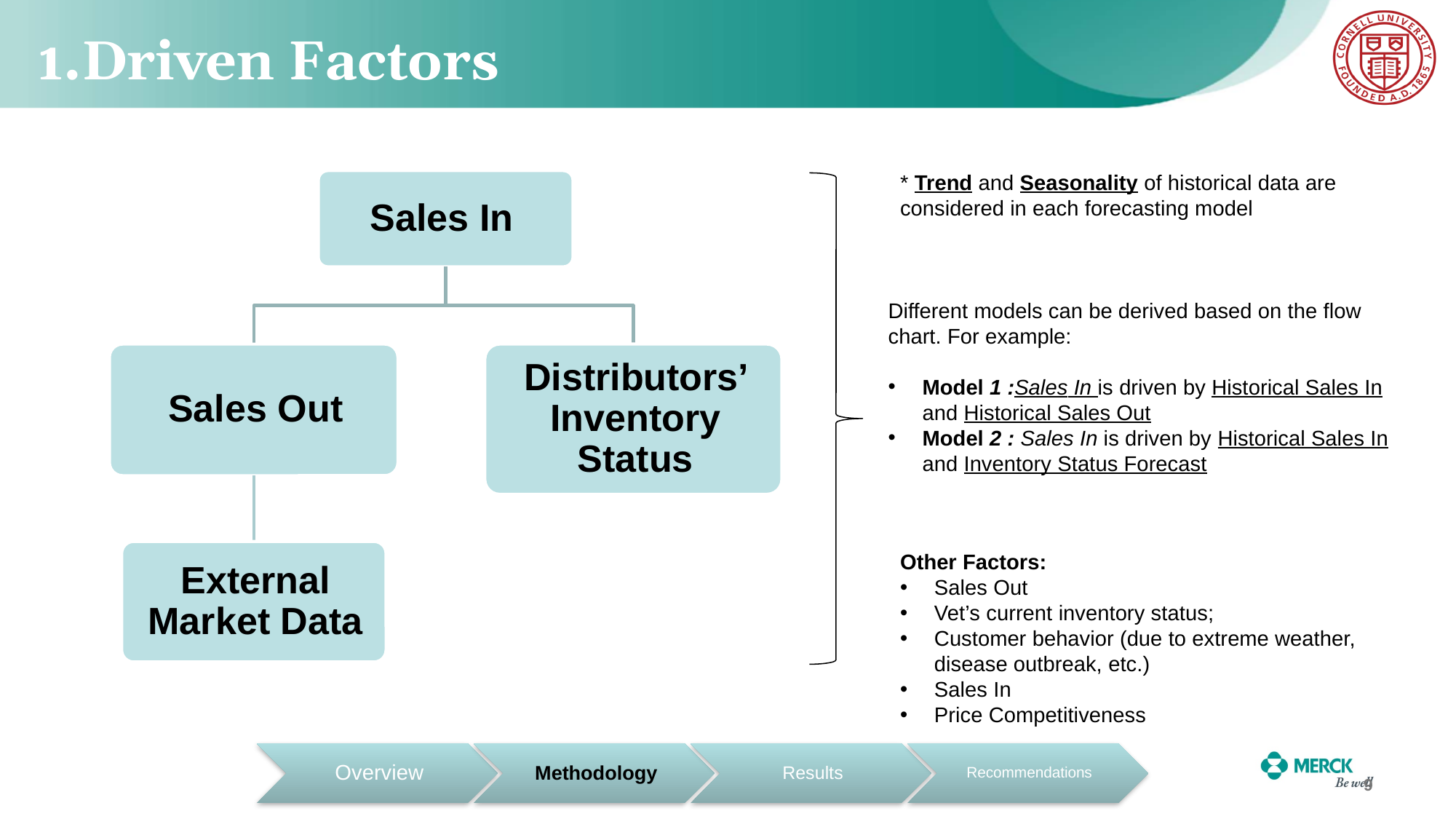

# 1.Driven Factors
Sales In
Sales Out
External Market Data
Distributors’ Inventory Status
* Trend and Seasonality of historical data are considered in each forecasting model

Different models can be derived based on the flow chart. For example:
Model 1 :Sales In is driven by Historical Sales In and Historical Sales Out
Model 2 : Sales In is driven by Historical Sales In and Inventory Status Forecast

Other Factors:
Sales Out
Vet’s current inventory status;
Customer behavior (due to extreme weather, disease outbreak, etc.)
Sales In
Price Competitiveness

Overview
Methodology
Results
Recommendations